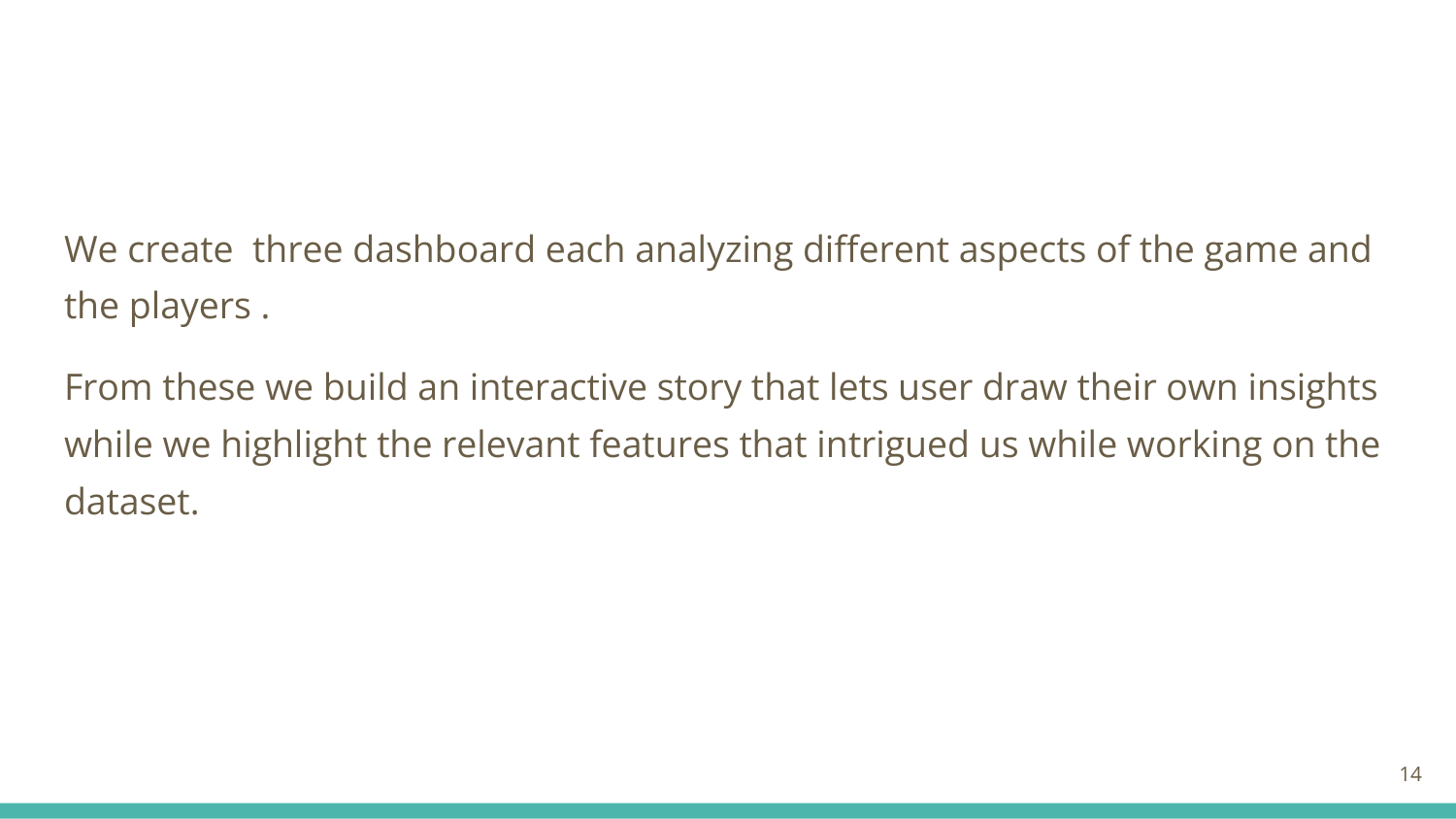

We create  three dashboard each analyzing different aspects of the game and the players .
From these we build an interactive story that lets user draw their own insights while we highlight the relevant features that intrigued us while working on the dataset.
14